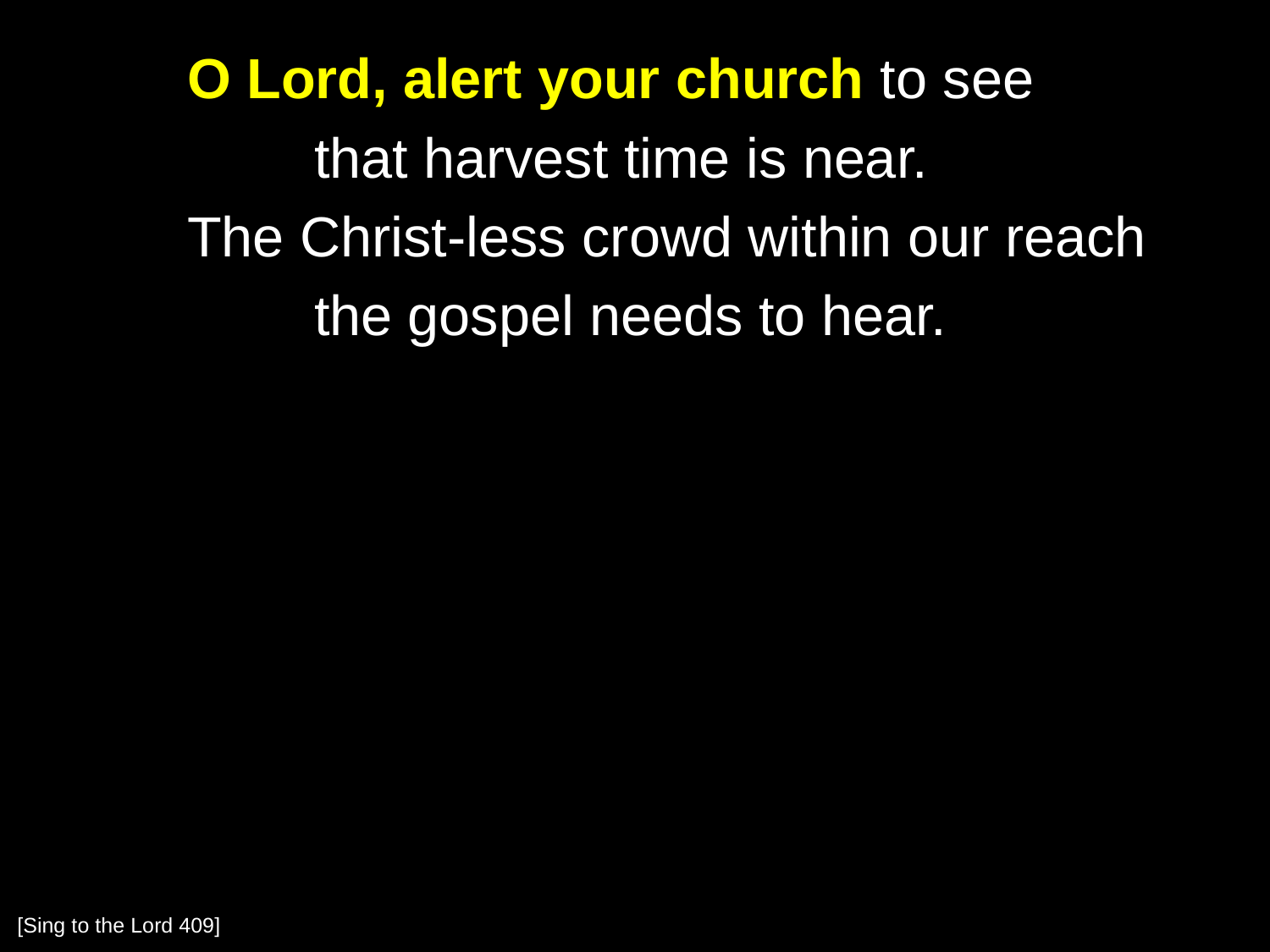

O Lord, alert your church to see
		that harvest time is near.
	The Christ-less crowd within our reach
		the gospel needs to hear.
[Sing to the Lord 409]